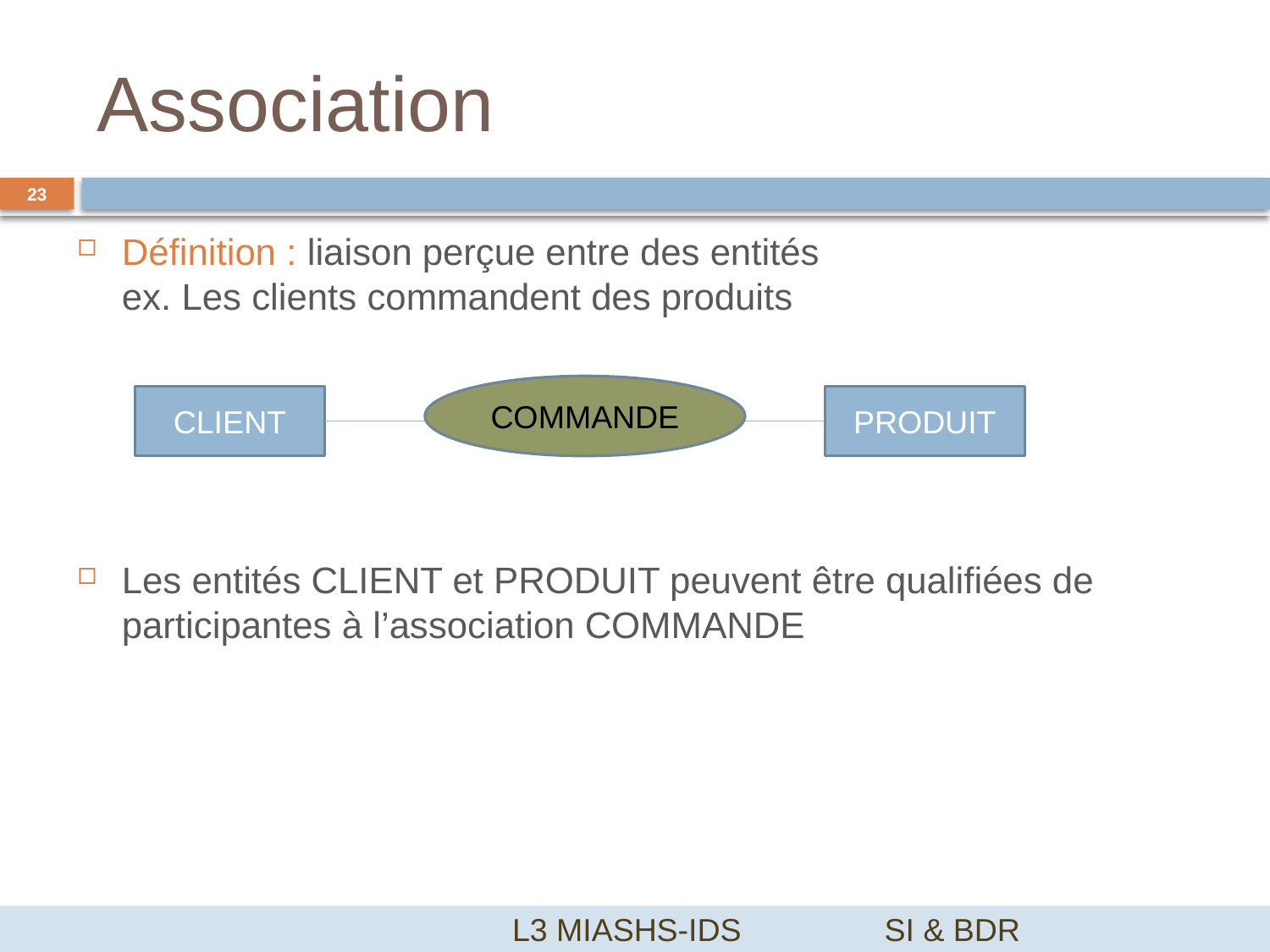

# Association
23
Définition : liaison perçue entre des entités
ex. Les clients commandent des produits

Les entités CLIENT et PRODUIT peuvent être qualifiées de  participantes à l’association COMMANDE

COMMANDE
CLIENT
PRODUIT
		 L3 MIASHS-IDS		SI & BDR